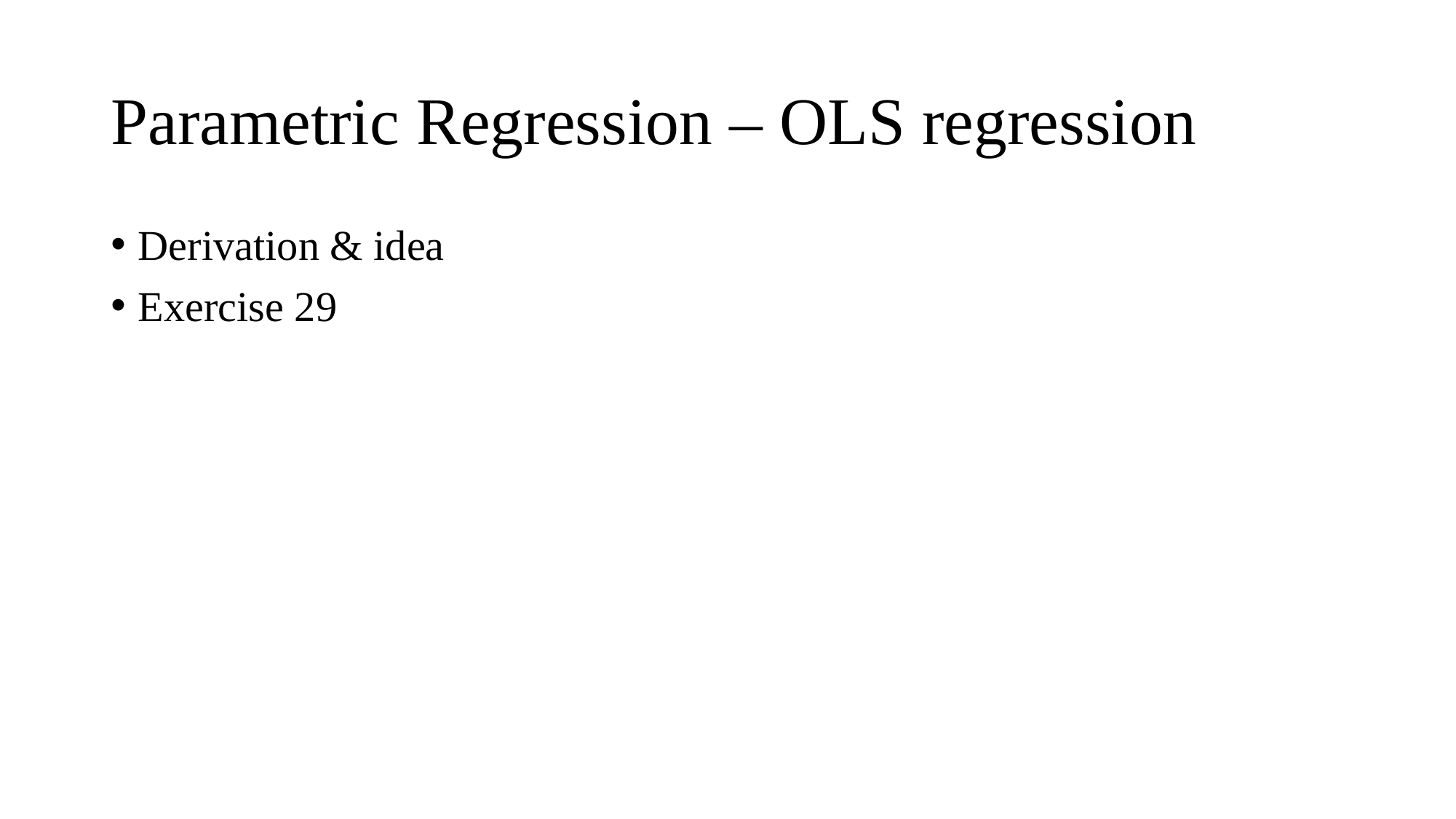

# Parametric Regression – OLS regression
Derivation & idea
Exercise 29